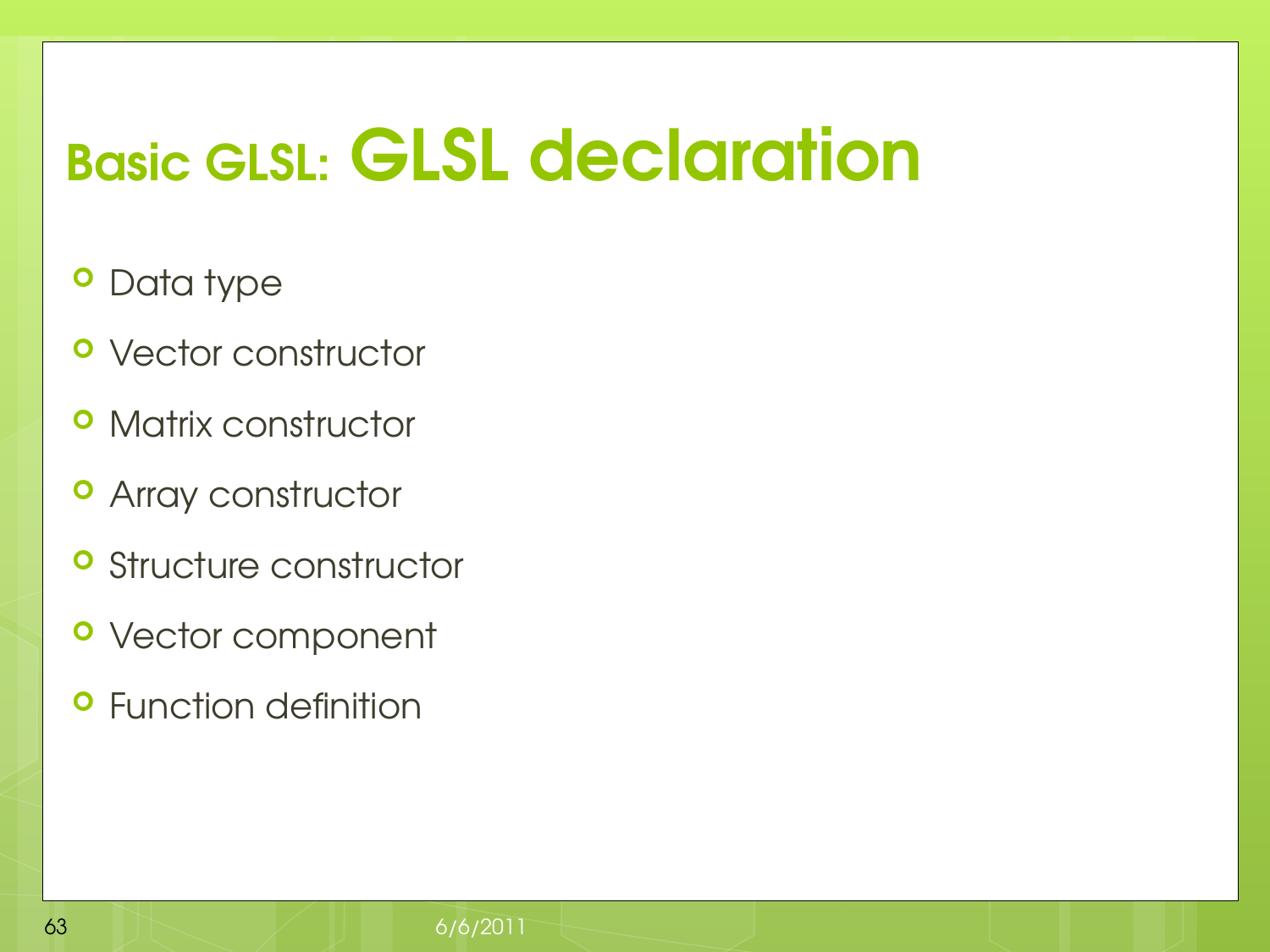

# Basic GLSL: GLSL declaration
Data type
Vector constructor
Matrix constructor
Array constructor
Structure constructor
Vector component
Function definition

63
6/6/2011